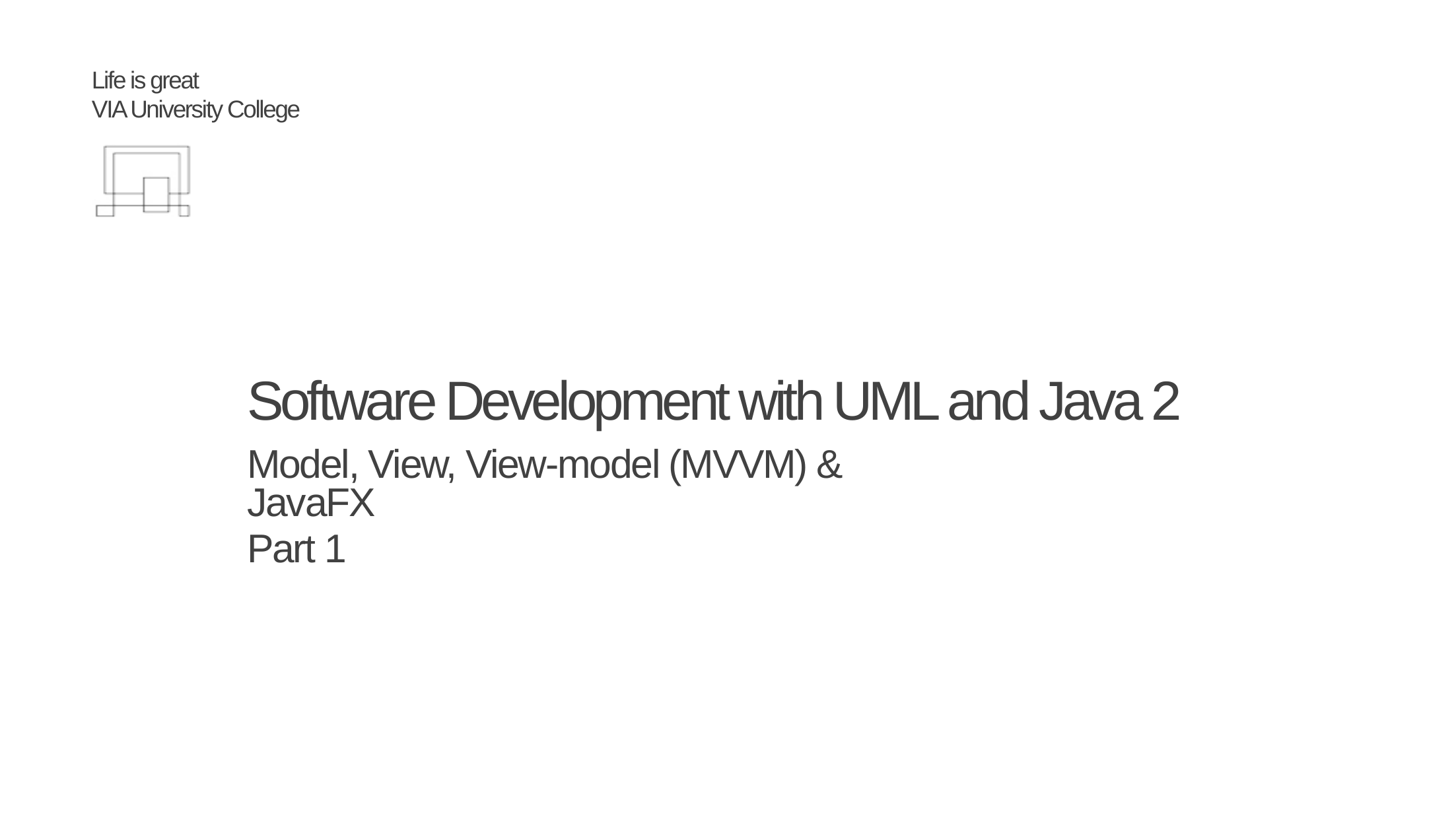

# Software Development with UML and Java 2
Model, View, View-model (MVVM) & JavaFX
Part 1